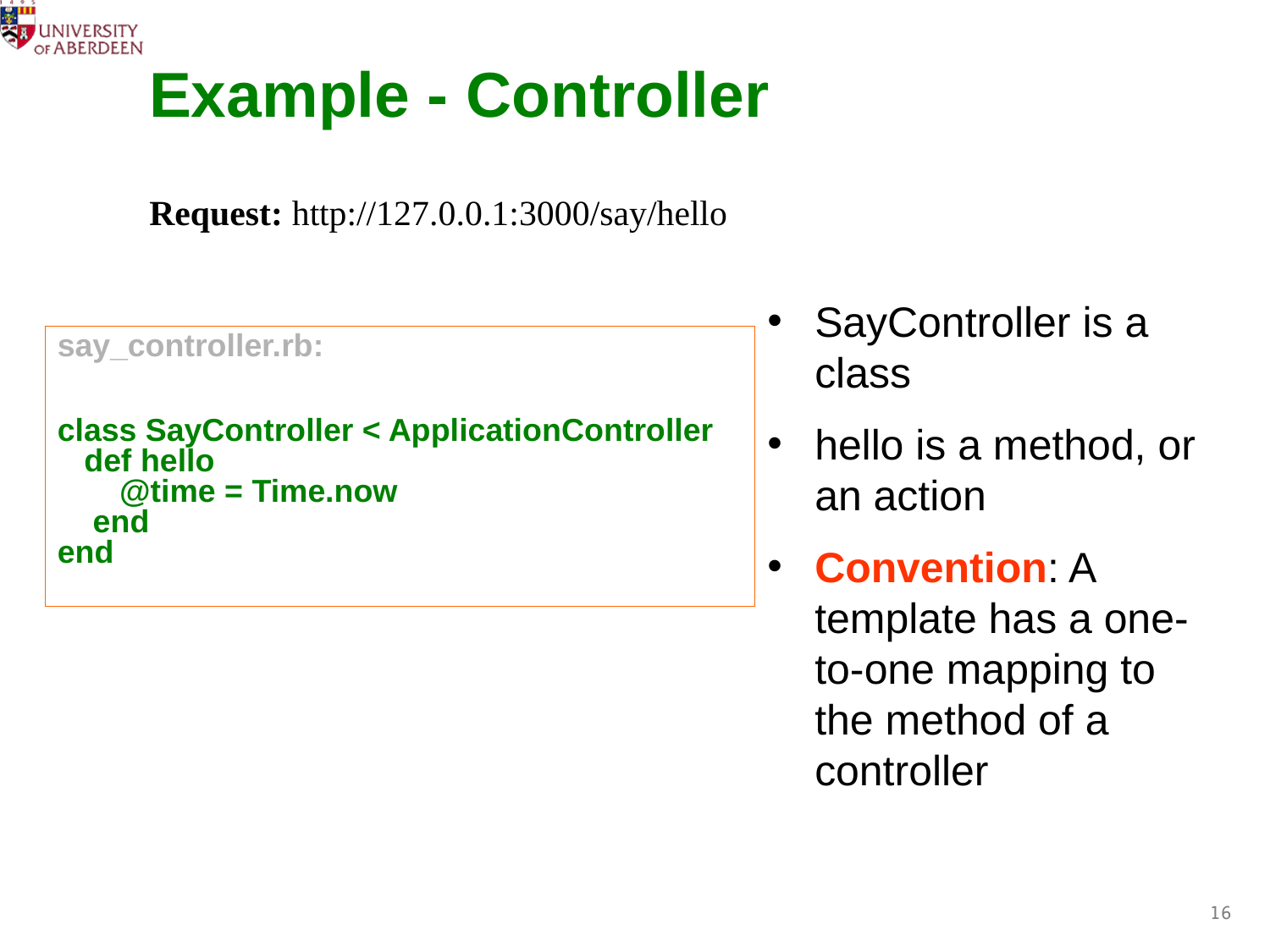

# Example - Controller
Request: http://127.0.0.1:3000/say/hello

SayController is a class
hello is a method, or an action
Convention: A template has a one-to-one mapping to the method of a controller
say_controller.rb:

class SayController < ApplicationController
   def hello
       @time = Time.now
    end
end